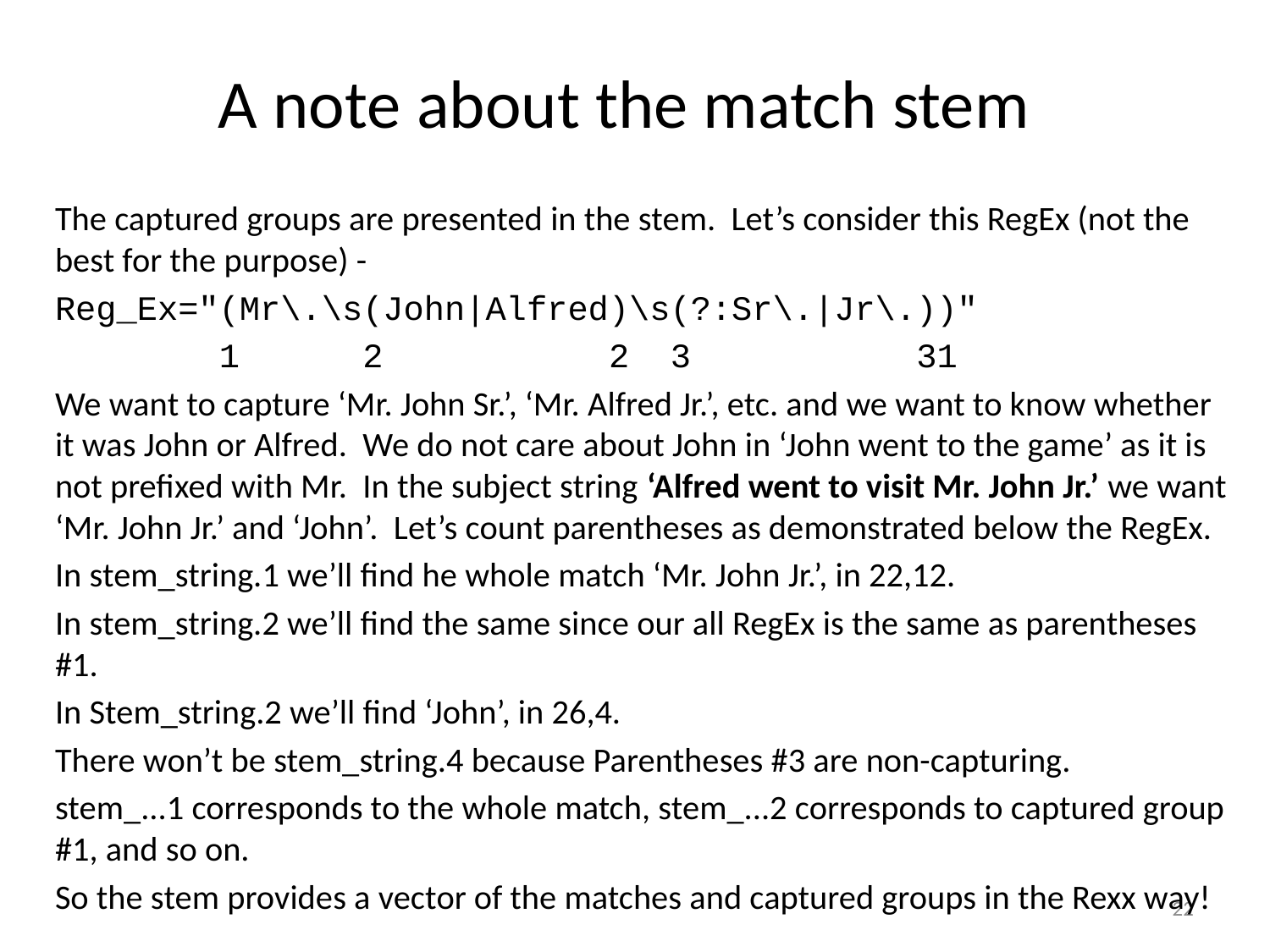

A note about the match stem
The captured groups are presented in the stem.  Let’s consider this RegEx (not the best for the purpose) -
Reg_Ex="(Mr\.\s(John|Alfred)\s(?:Sr\.|Jr\.))"
        1      2           2  3           31
We want to capture ‘Mr. John Sr.’, ‘Mr. Alfred Jr.’, etc. and we want to know whether it was John or Alfred.  We do not care about John in ‘John went to the game’ as it is not prefixed with Mr.  In the subject string ‘Alfred went to visit Mr. John Jr.’ we want ‘Mr. John Jr.’ and ‘John’.  Let’s count parentheses as demonstrated below the RegEx.
In stem_string.1 we’ll find he whole match ‘Mr. John Jr.’, in 22,12.
In stem_string.2 we’ll find the same since our all RegEx is the same as parentheses #1.
In Stem_string.2 we’ll find ‘John’, in 26,4.
There won’t be stem_string.4 because Parentheses #3 are non-capturing.
stem_...1 corresponds to the whole match, stem_...2 corresponds to captured group #1, and so on.
So the stem provides a vector of the matches and captured groups in the Rexx way!
22